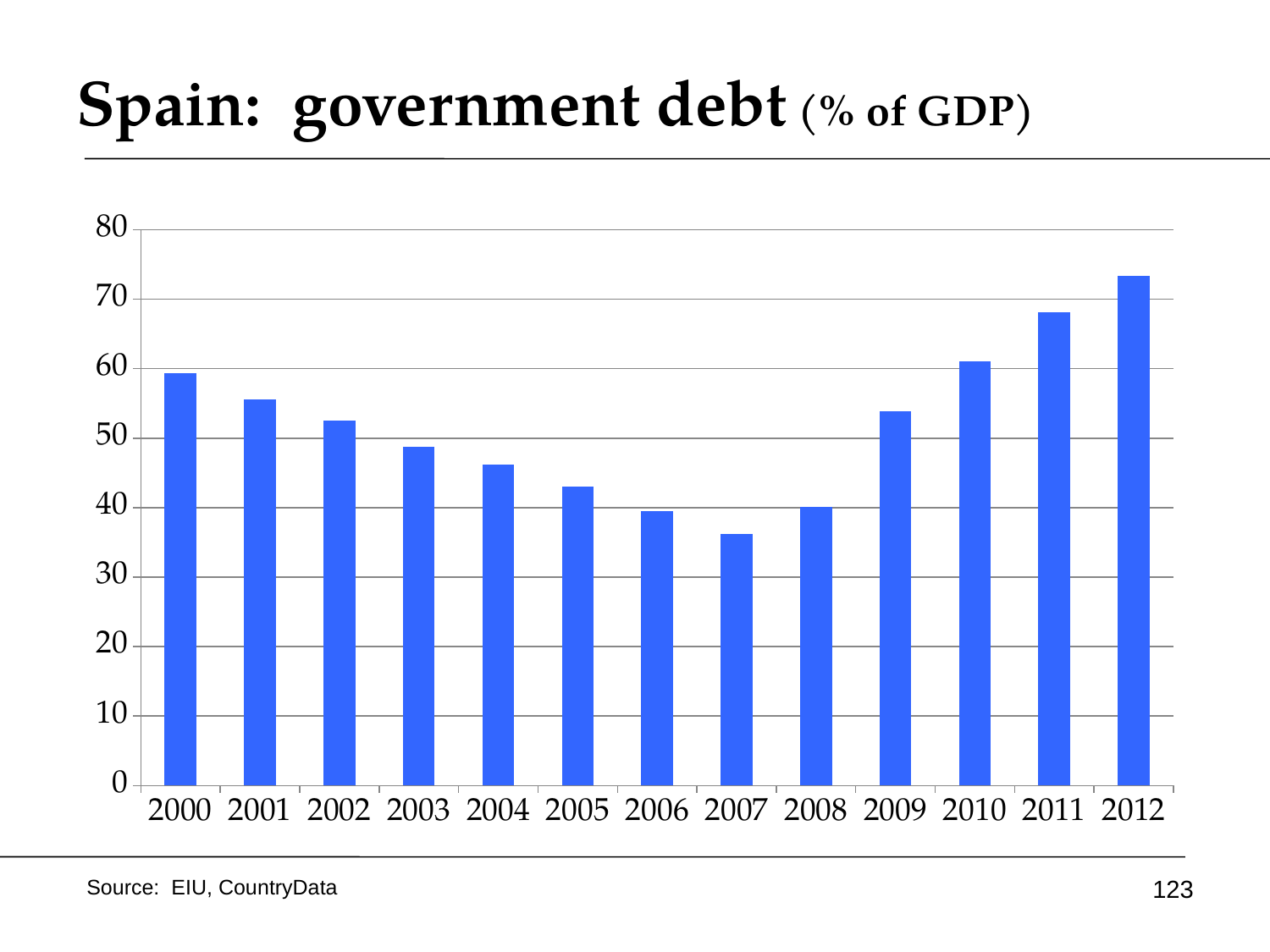

# Spain:  government debt (% of GDP)

### Chart

| Category | Debt |
|---|---|
| 2000 | 59.3 |
| 2001 | 55.53 |
| 2002 | 52.54 |
| 2003 | 48.73000000000001 |
| 2004 | 46.2 |
| 2005 | 43.01 |
| 2006 | 39.52 |
| 2007 | 36.21 |
| 2008 | 40.07 |
| 2009 | 53.809999999999995 |
| 2010 | 61.04999999999991 |
| 2011 | 68.0999999999999 |
| 2012 | 73.3 |
123
Source:  EIU, CountryData